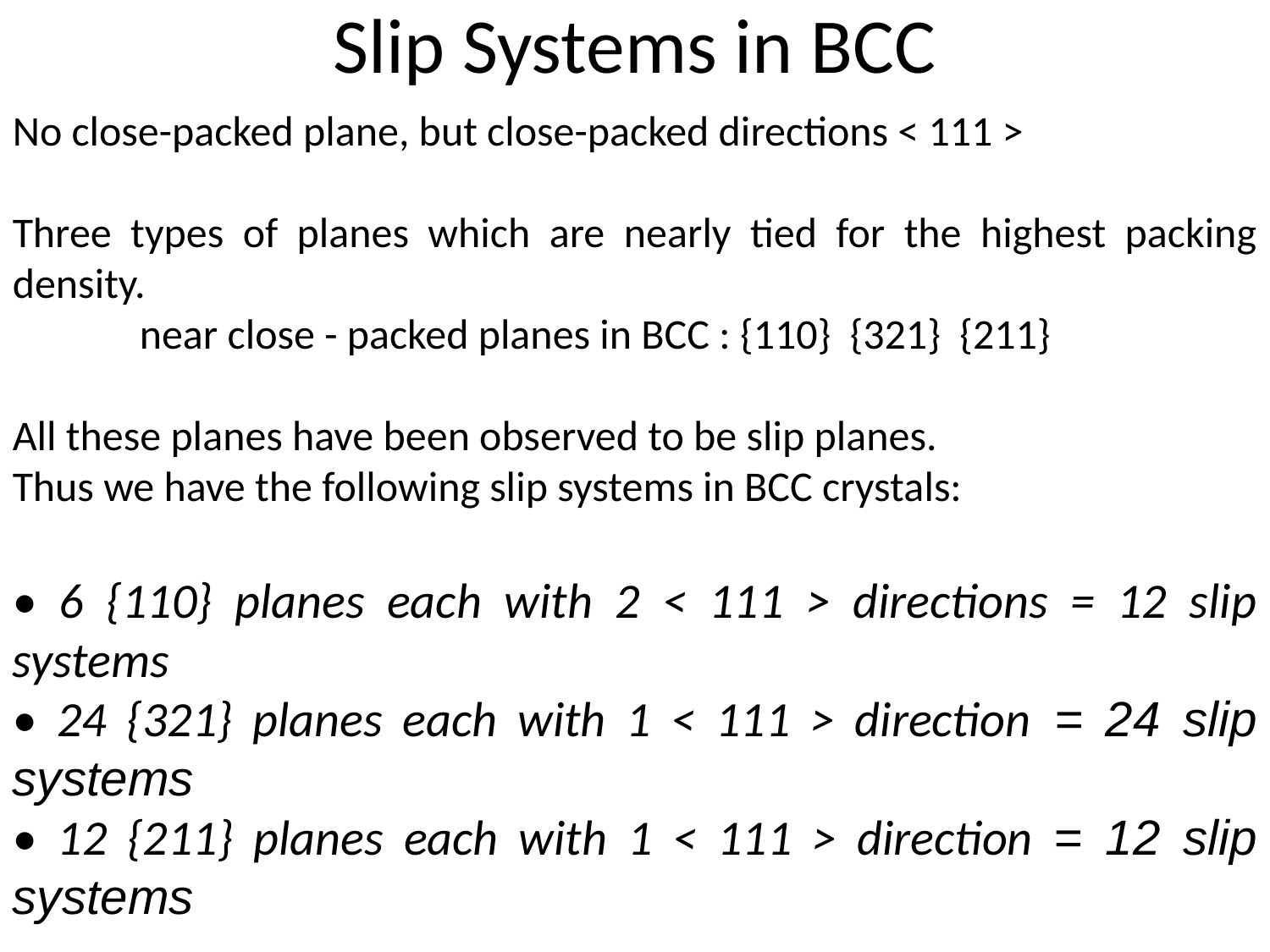

# Slip Systems in BCC
No close-packed plane, but close-packed directions < 111 >

Three types of planes which are nearly tied for the highest packing density.
	near close - packed planes in BCC : {110}  {321}  {211}

All these planes have been observed to be slip planes.
Thus we have the following slip systems in BCC crystals:

• 6 {110} planes each with 2 < 111 > directions = 12 slip systems
• 24 {321} planes each with 1 < 111 > direction = 24 slip systems
• 12 {211} planes each with 1 < 111 > direction = 12 slip systems